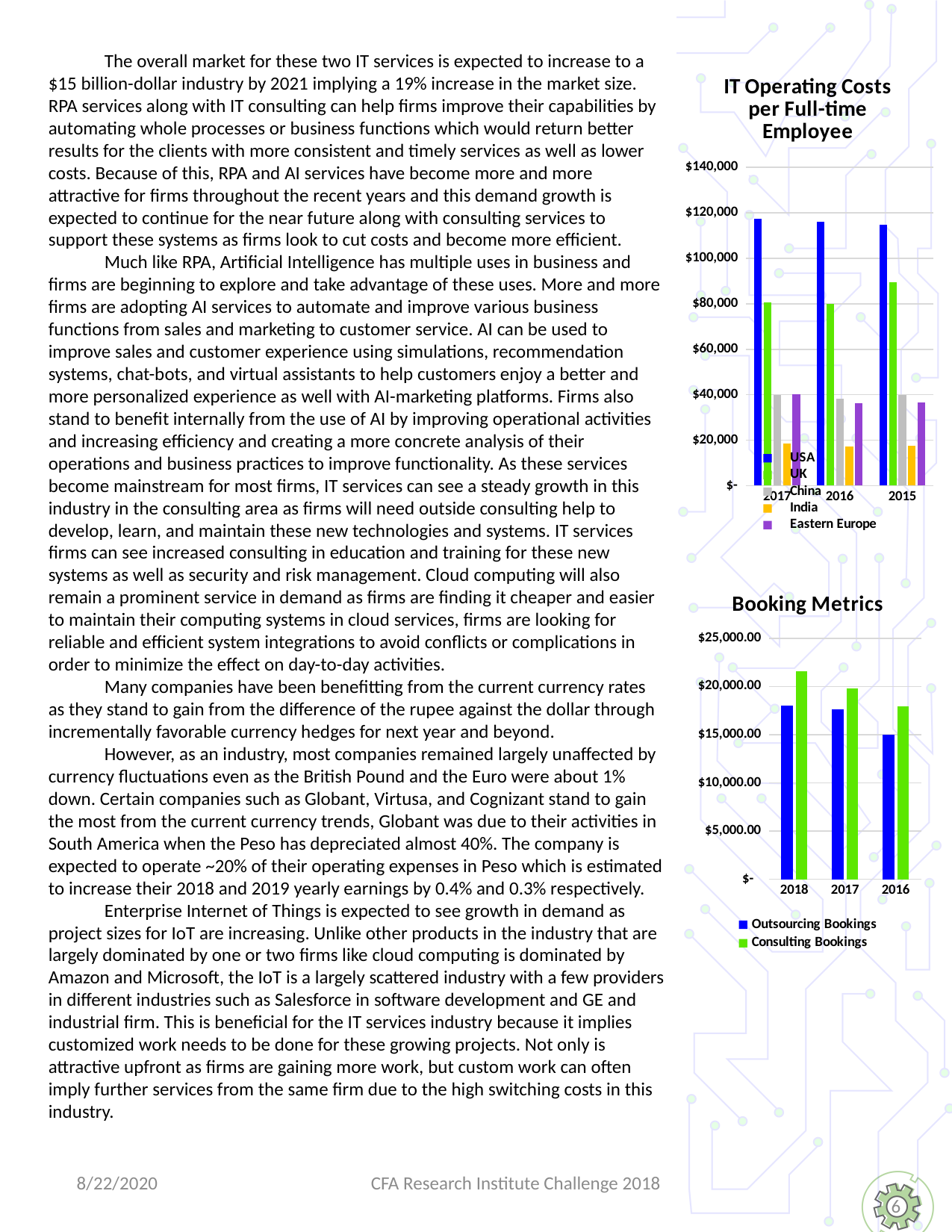

The overall market for these two IT services is expected to increase to a $15 billion-dollar industry by 2021 implying a 19% increase in the market size. RPA services along with IT consulting can help firms improve their capabilities by automating whole processes or business functions which would return better results for the clients with more consistent and timely services as well as lower costs. Because of this, RPA and AI services have become more and more attractive for firms throughout the recent years and this demand growth is expected to continue for the near future along with consulting services to support these systems as firms look to cut costs and become more efficient.
Much like RPA, Artificial Intelligence has multiple uses in business and firms are beginning to explore and take advantage of these uses. More and more firms are adopting AI services to automate and improve various business functions from sales and marketing to customer service. AI can be used to improve sales and customer experience using simulations, recommendation systems, chat-bots, and virtual assistants to help customers enjoy a better and more personalized experience as well with AI-marketing platforms. Firms also stand to benefit internally from the use of AI by improving operational activities and increasing efficiency and creating a more concrete analysis of their operations and business practices to improve functionality. As these services become mainstream for most firms, IT services can see a steady growth in this industry in the consulting area as firms will need outside consulting help to develop, learn, and maintain these new technologies and systems. IT services firms can see increased consulting in education and training for these new systems as well as security and risk management. Cloud computing will also remain a prominent service in demand as firms are finding it cheaper and easier to maintain their computing systems in cloud services, firms are looking for reliable and efficient system integrations to avoid conflicts or complications in order to minimize the effect on day-to-day activities.
Many companies have been benefitting from the current currency rates as they stand to gain from the difference of the rupee against the dollar through incrementally favorable currency hedges for next year and beyond.
However, as an industry, most companies remained largely unaffected by currency fluctuations even as the British Pound and the Euro were about 1% down. Certain companies such as Globant, Virtusa, and Cognizant stand to gain the most from the current currency trends, Globant was due to their activities in South America when the Peso has depreciated almost 40%. The company is expected to operate ~20% of their operating expenses in Peso which is estimated to increase their 2018 and 2019 yearly earnings by 0.4% and 0.3% respectively.
Enterprise Internet of Things is expected to see growth in demand as project sizes for IoT are increasing. Unlike other products in the industry that are largely dominated by one or two firms like cloud computing is dominated by Amazon and Microsoft, the IoT is a largely scattered industry with a few providers in different industries such as Salesforce in software development and GE and industrial firm. This is beneficial for the IT services industry because it implies customized work needs to be done for these growing projects. Not only is attractive upfront as firms are gaining more work, but custom work can often imply further services from the same firm due to the high switching costs in this industry.

### Chart: IT Operating Costs per Full-time Employee

| Category |     USA |     UK |     China |     India |     Eastern Europe |
|---|---|---|---|---|---|
| 2017 | 117538.664 | 80677.66266 | 39737.91853 | 18463.160445 | 40258.53246 |
| 2016 | 116246.4379 | 79940.45628999999 | 38113.63094 | 17082.87821 | 36163.78314 |
| 2015 | 114938.0 | 89558.72825 | 39752.39883 | 17464.594675 | 36641.958305 |

### Chart: Booking Metrics

| Category | Outsourcing Bookings | Consulting Bookings |
|---|---|---|
| 2018 | 18000.0 | 21600.0 |
| 2017 | 17600.0 | 19800.0 |
| 2016 | 15000.0 | 17900.0 |
8/22/2020
CFA Research Institute Challenge 2018
6